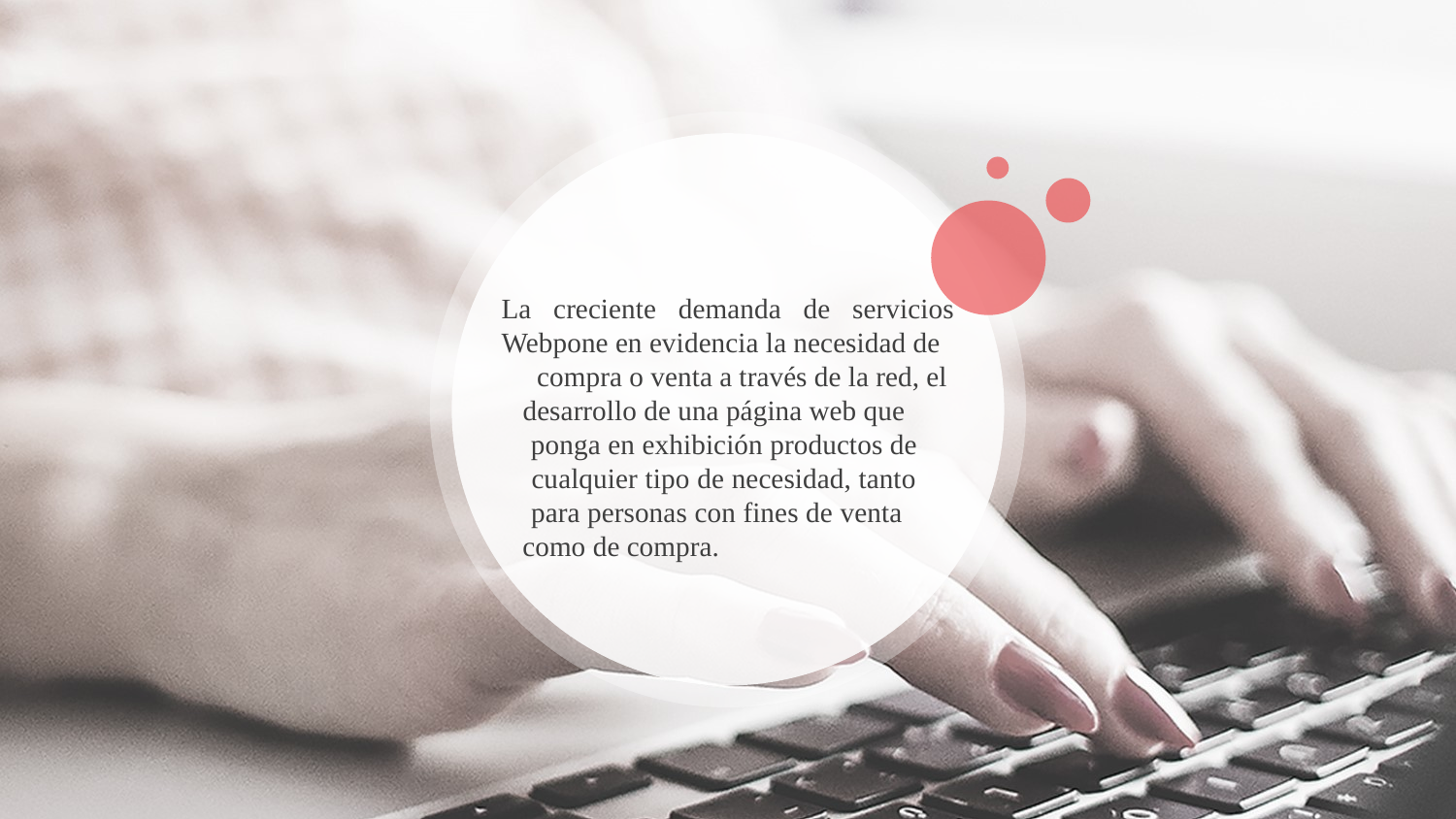

La creciente demanda de servicios Webpone en evidencia la necesidad de        compra o venta a través de la red, el     desarrollo de una página web que            ponga en exhibición productos de          cualquier tipo de necesidad, tanto          para personas con fines de venta           como de compra.